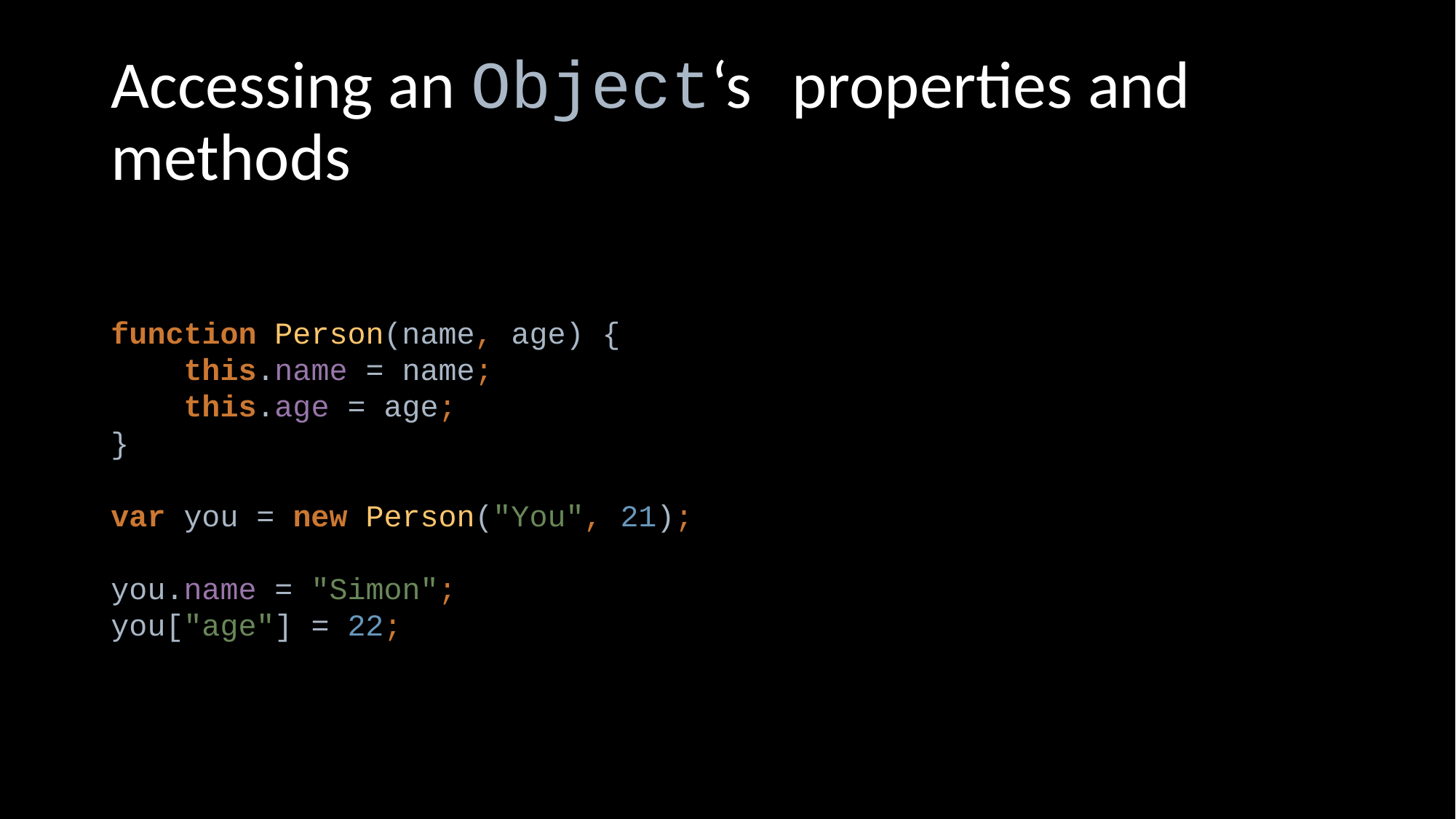

# Accessing an Object‘s properties and methods
function Person(name, age) {
    this.name = name;
    this.age = age;
}
var you = new Person("You", 21);
you.name = "Simon";
you["age"] = 22;